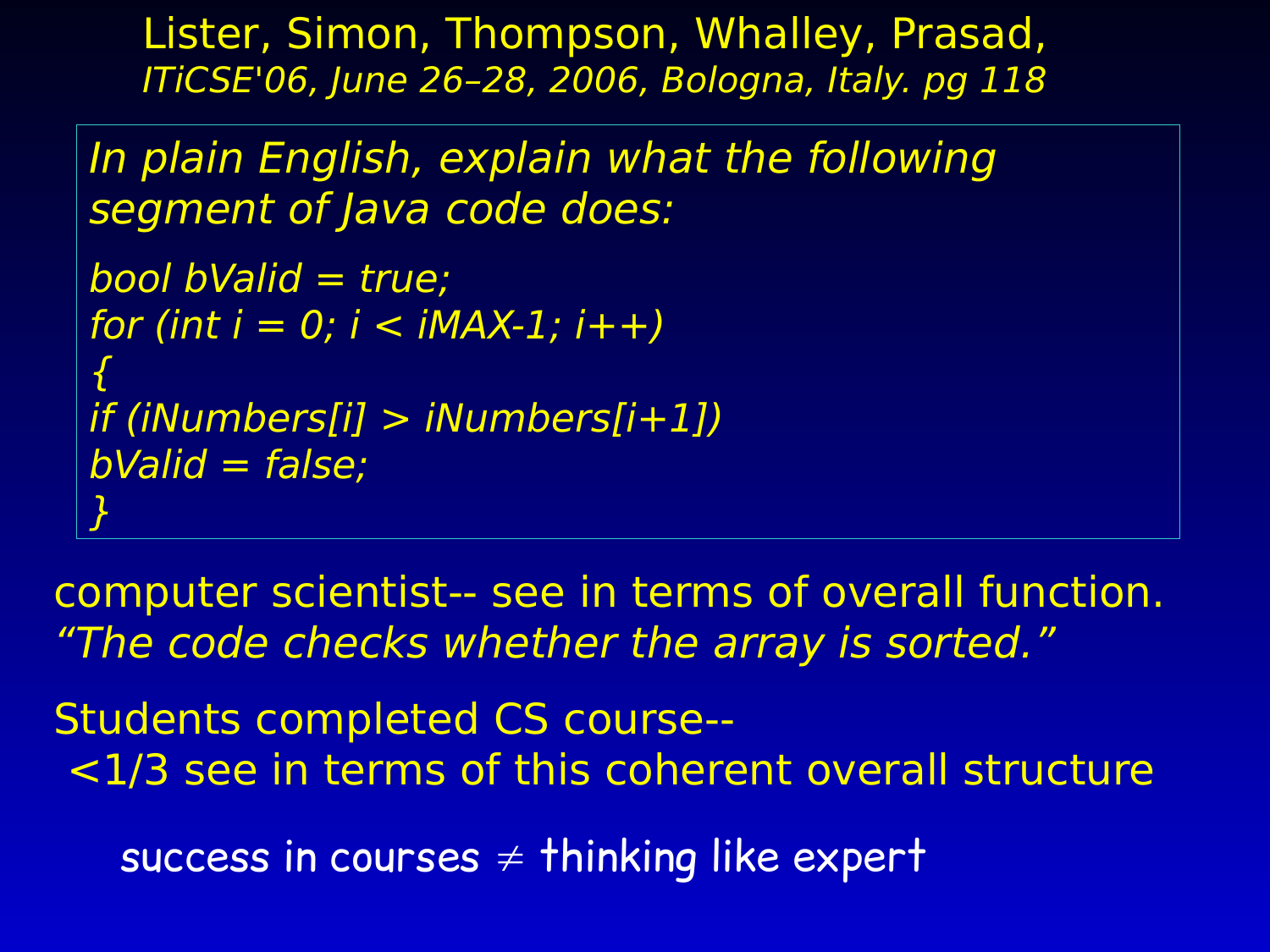

Lister, Simon, Thompson, Whalley, Prasad,
ITiCSE'06, June 26–28, 2006, Bologna, Italy. pg 118
In plain English, explain what the following segment of Java code does:

bool bValid = true;
for (int i = 0; i < iMAX-1; i++)
{
if (iNumbers[i] > iNumbers[i+1])
bValid = false;
}
computer scientist-- see in terms of overall function.
“The code checks whether the array is sorted.”

Students completed CS course--
 <1/3 see in terms of this coherent overall structure
success in courses ≠ thinking like expert